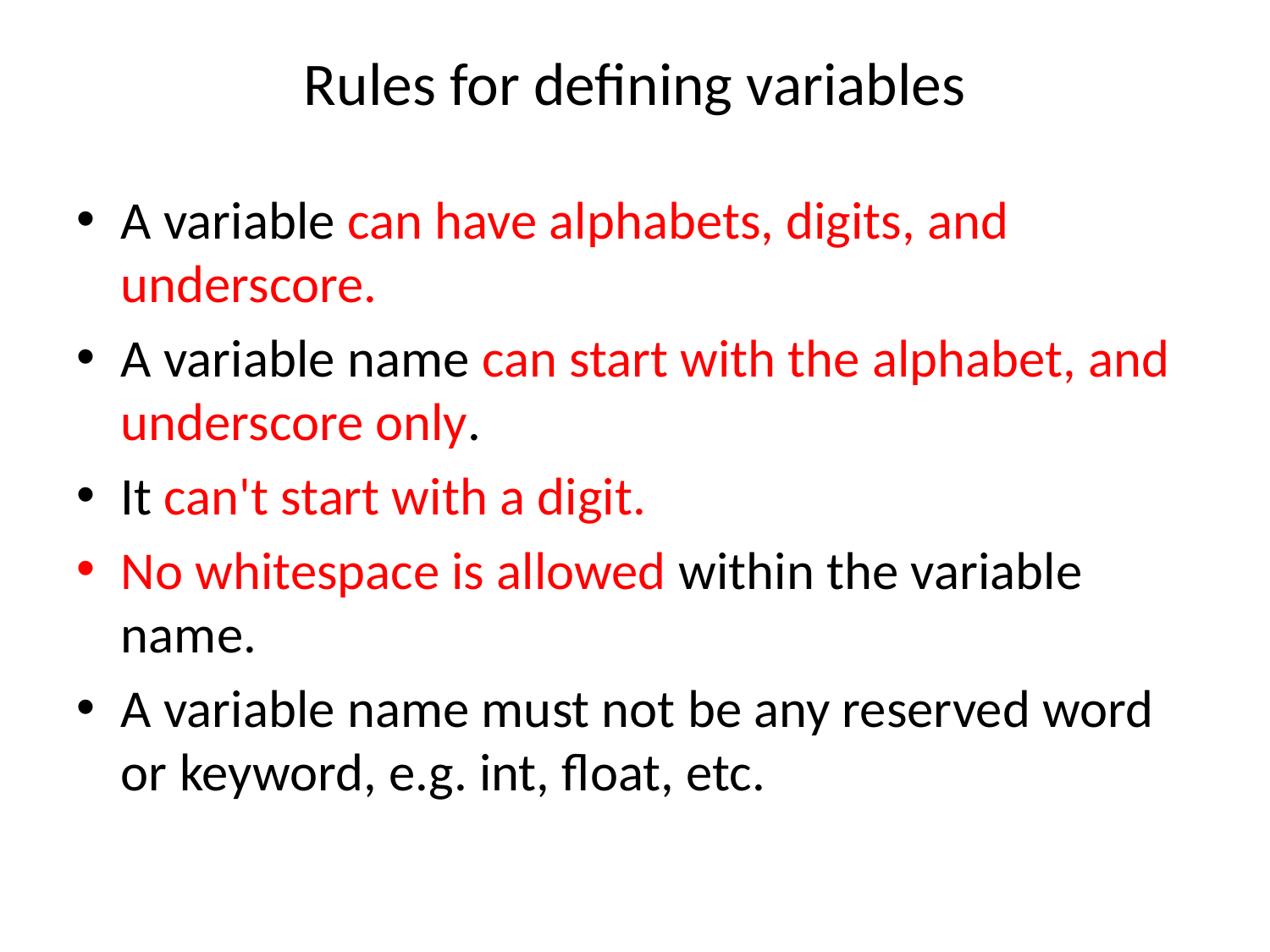

# Rules for defining variables
A variable can have alphabets, digits, and underscore.
A variable name can start with the alphabet, and underscore only.
It can't start with a digit.
No whitespace is allowed within the variable name.
A variable name must not be any reserved word or keyword, e.g. int, float, etc.